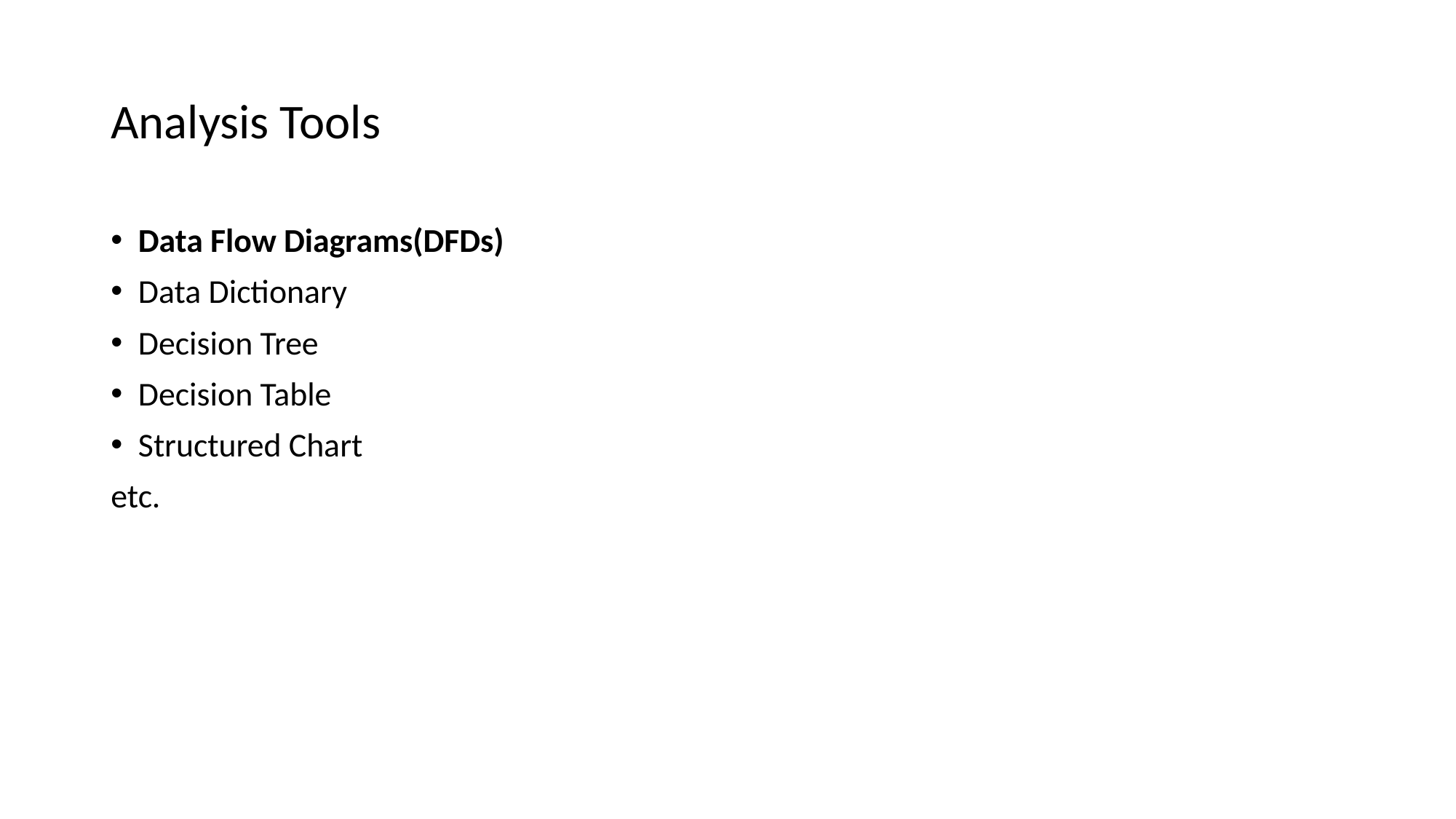

# Analysis Tools
Data Flow Diagrams(DFDs)
Data Dictionary
Decision Tree
Decision Table
Structured Chart
etc.